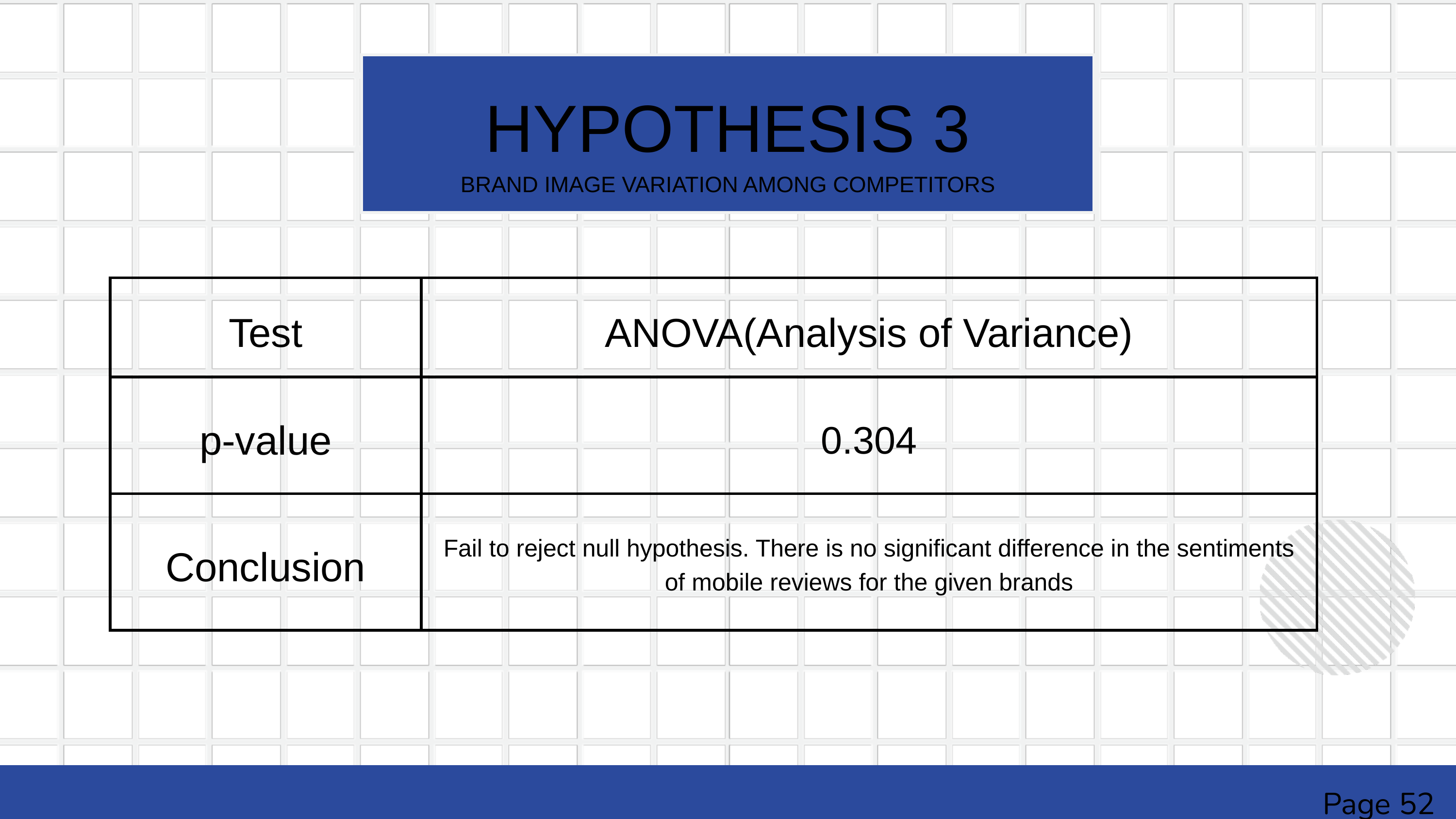

HYPOTHESIS 3
BRAND IMAGE VARIATION AMONG COMPETITORS
| Test | ANOVA(Analysis of Variance) |
| --- | --- |
| p-value | 0.304 |
| Conclusion | Fail to reject null hypothesis. There is no significant difference in the sentiments of mobile reviews for the given brands |

Page 52